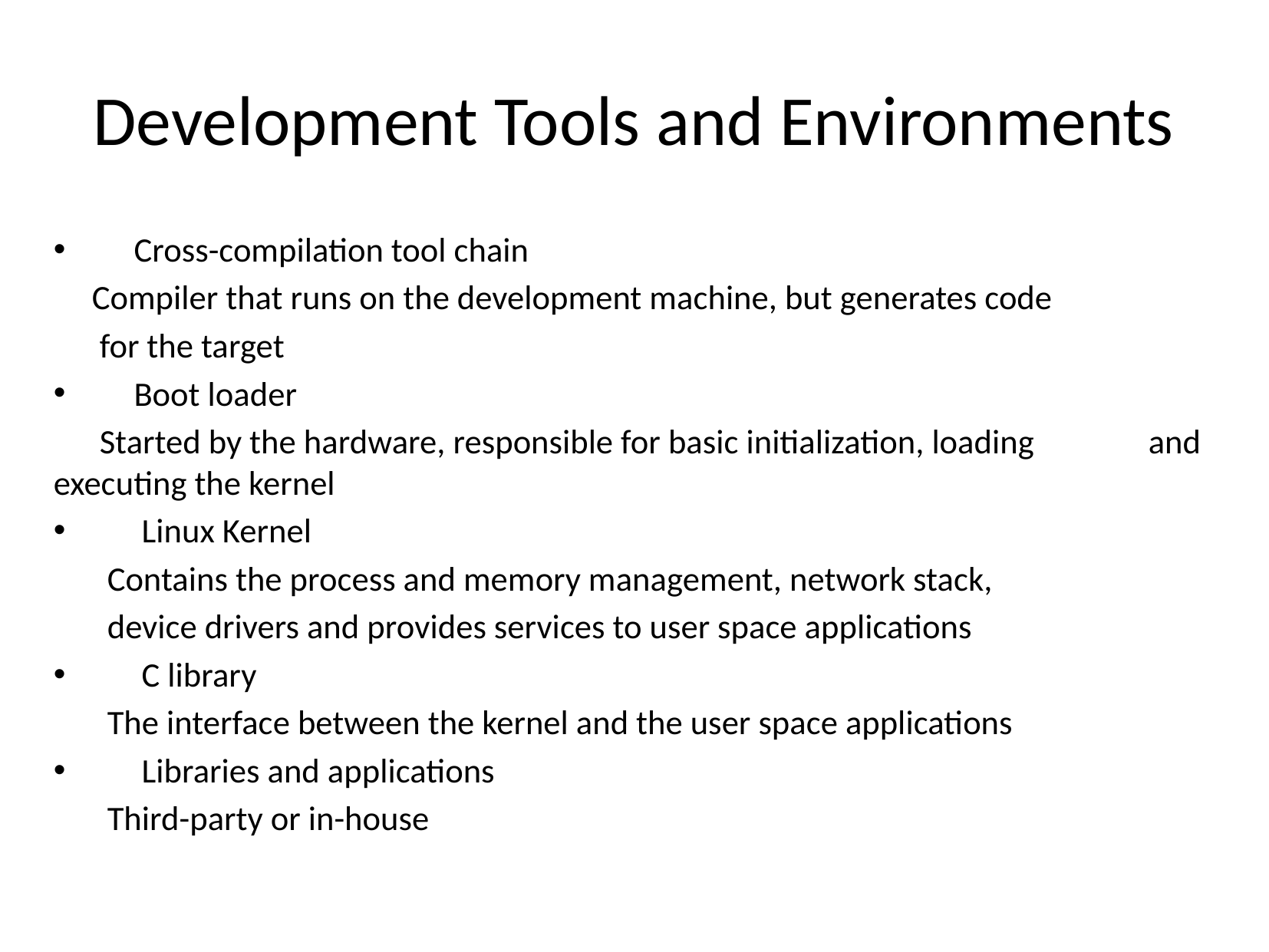

Development Tools and Environments
Cross-compilation tool chain
     Compiler that runs on the development machine, but generates code
      for the target
Boot loader
      Started by the hardware, responsible for basic initialization, loading   	  and executing the kernel
 Linux Kernel
       Contains the process and memory management, network stack,
       device drivers and provides services to user space applications
 C library
       The interface between the kernel and the user space applications
 Libraries and applications
       Third-party or in-house